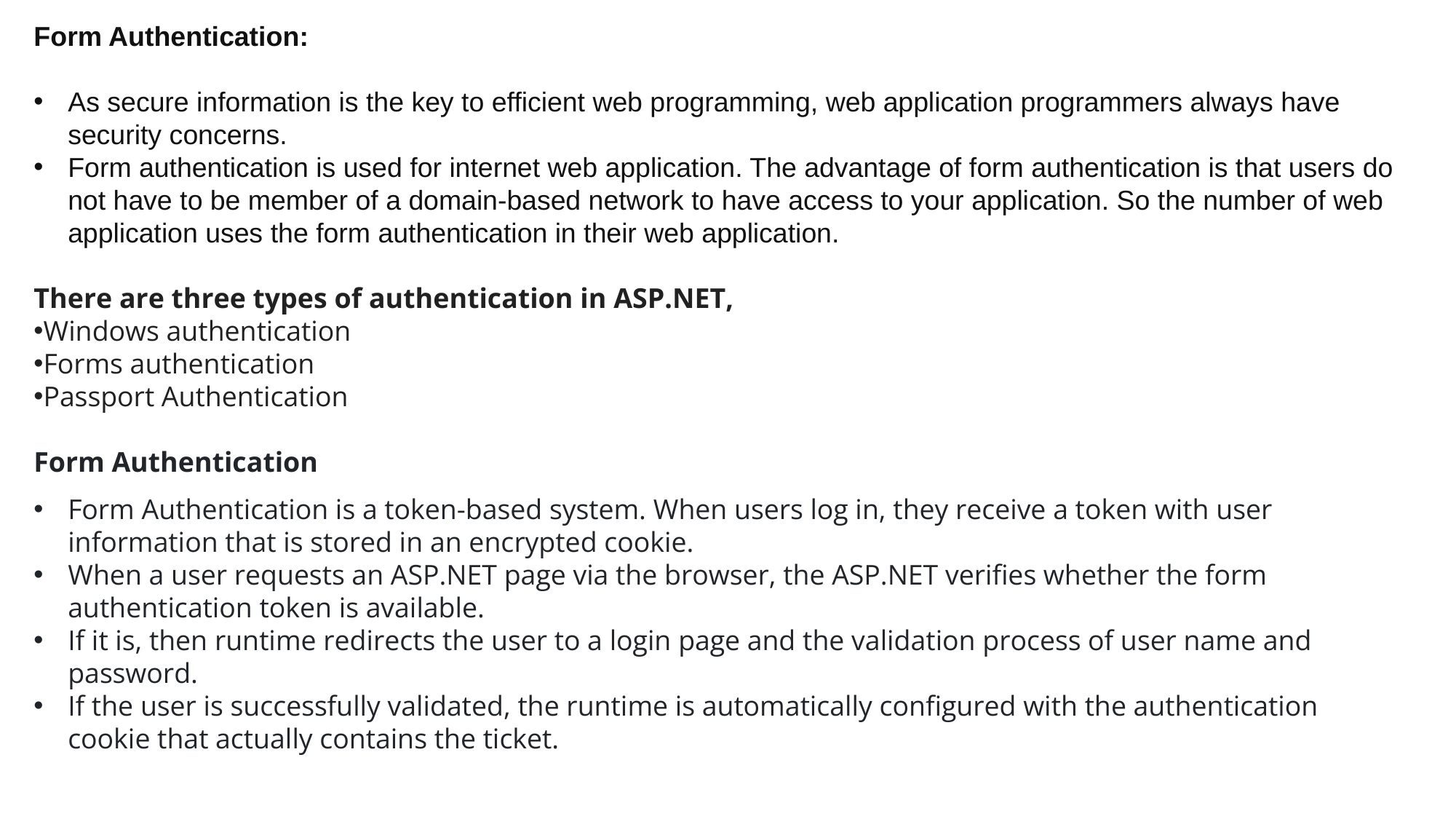

Form Authentication:

As secure information is the key to efficient web programming, web application programmers always have security concerns.
Form authentication is used for internet web application. The advantage of form authentication is that users do not have to be member of a domain-based network to have access to your application. So the number of web application uses the form authentication in their web application.

There are three types of authentication in ASP.NET,
Windows authentication
Forms authentication
Passport Authentication

Form Authentication
Form Authentication is a token-based system. When users log in, they receive a token with user information that is stored in an encrypted cookie.
When a user requests an ASP.NET page via the browser, the ASP.NET verifies whether the form authentication token is available.
If it is, then runtime redirects the user to a login page and the validation process of user name and password.
If the user is successfully validated, the runtime is automatically configured with the authentication cookie that actually contains the ticket.